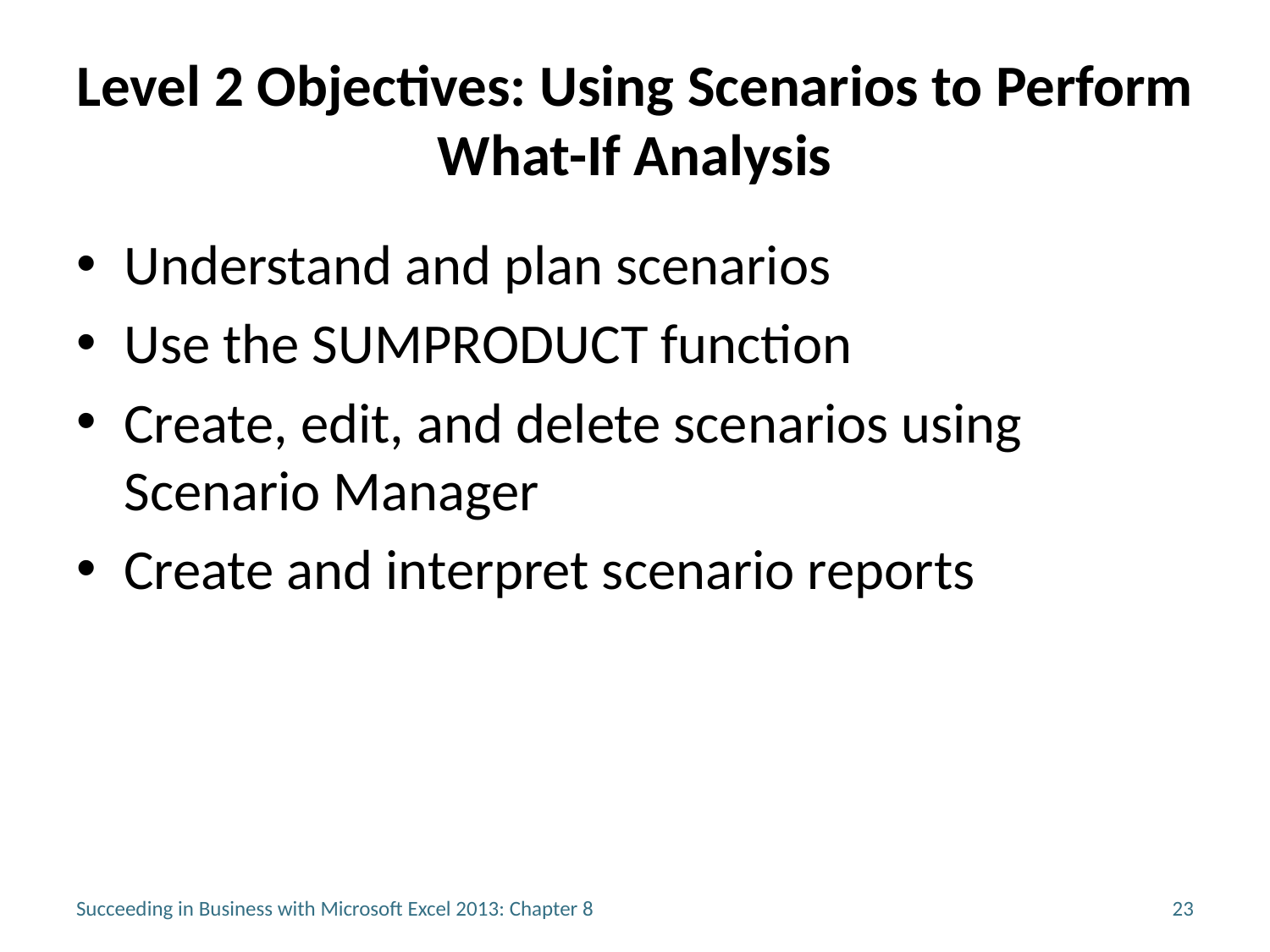

# Level 2 Objectives: Using Scenarios to Perform What-If Analysis
Understand and plan scenarios
Use the SUMPRODUCT function
Create, edit, and delete scenarios using Scenario Manager
Create and interpret scenario reports
Succeeding in Business with Microsoft Excel 2013: Chapter 8
23